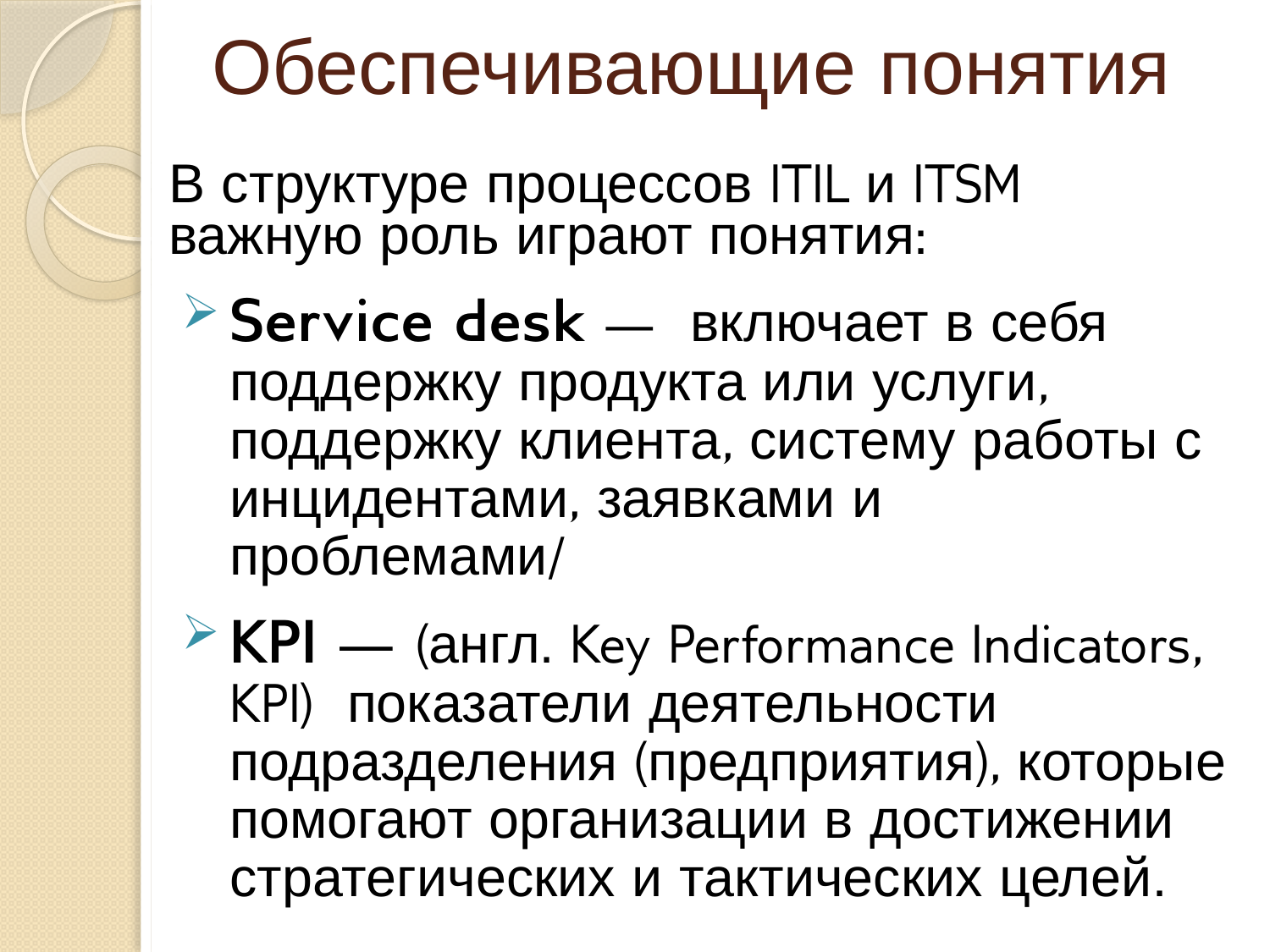

# Обеспечивающие понятия
В структуре процессов ITIL и ITSM важную роль играют понятия:
Service desk —  включает в себя поддержку продукта или услуги, поддержку клиента, систему работы с инцидентами, заявками и проблемами/
KPI — (англ. Key Performance Indicators, KPI)  показатели деятельности подразделения (предприятия), которые помогают организации в достижении стратегических и тактических целей.